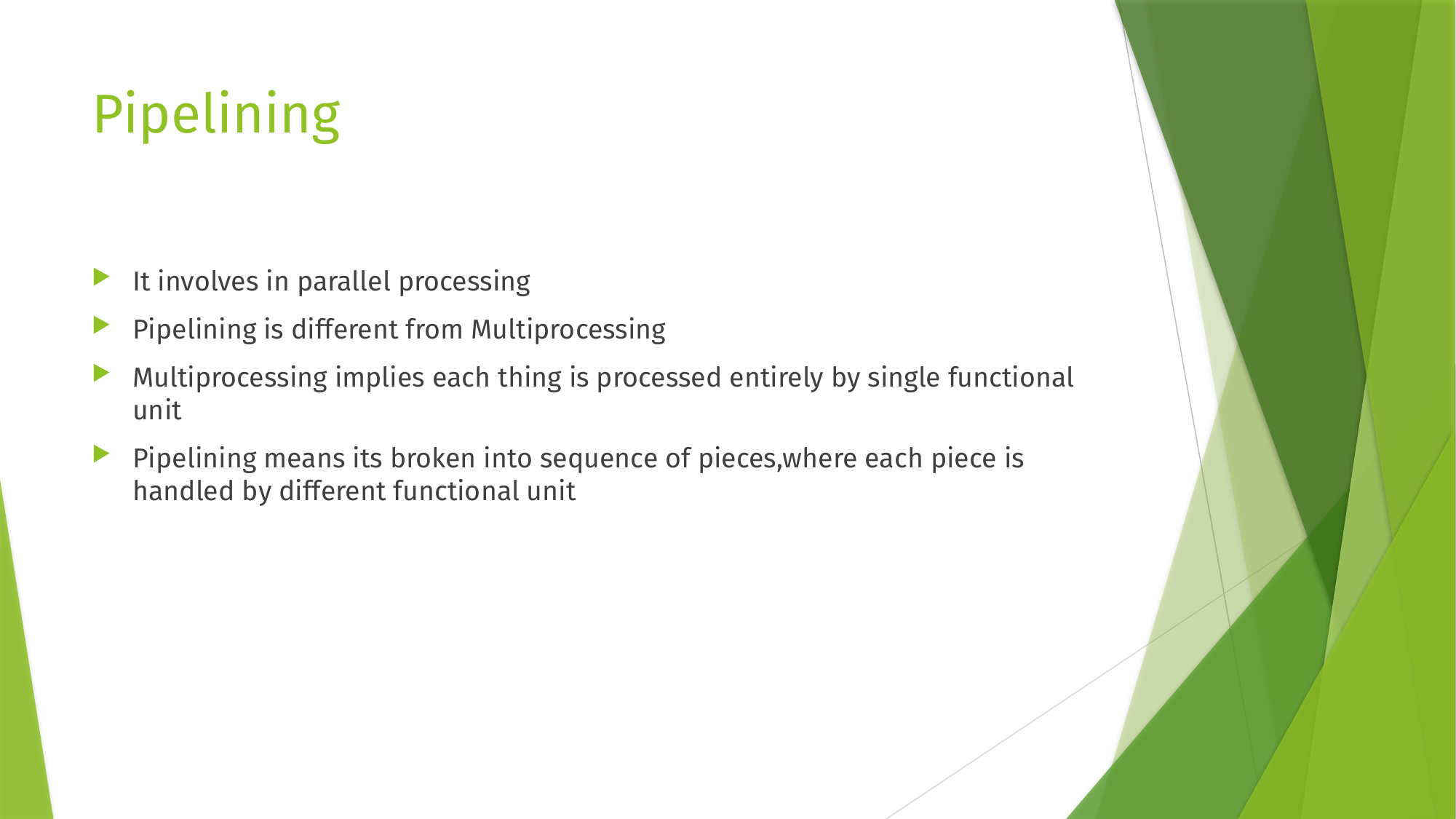

# Pipelining
It involves in parallel processing
Pipelining is different from Multiprocessing
Multiprocessing implies each thing is processed entirely by single functional unit
Pipelining means its broken into sequence of pieces,where each piece is handled by different functional unit